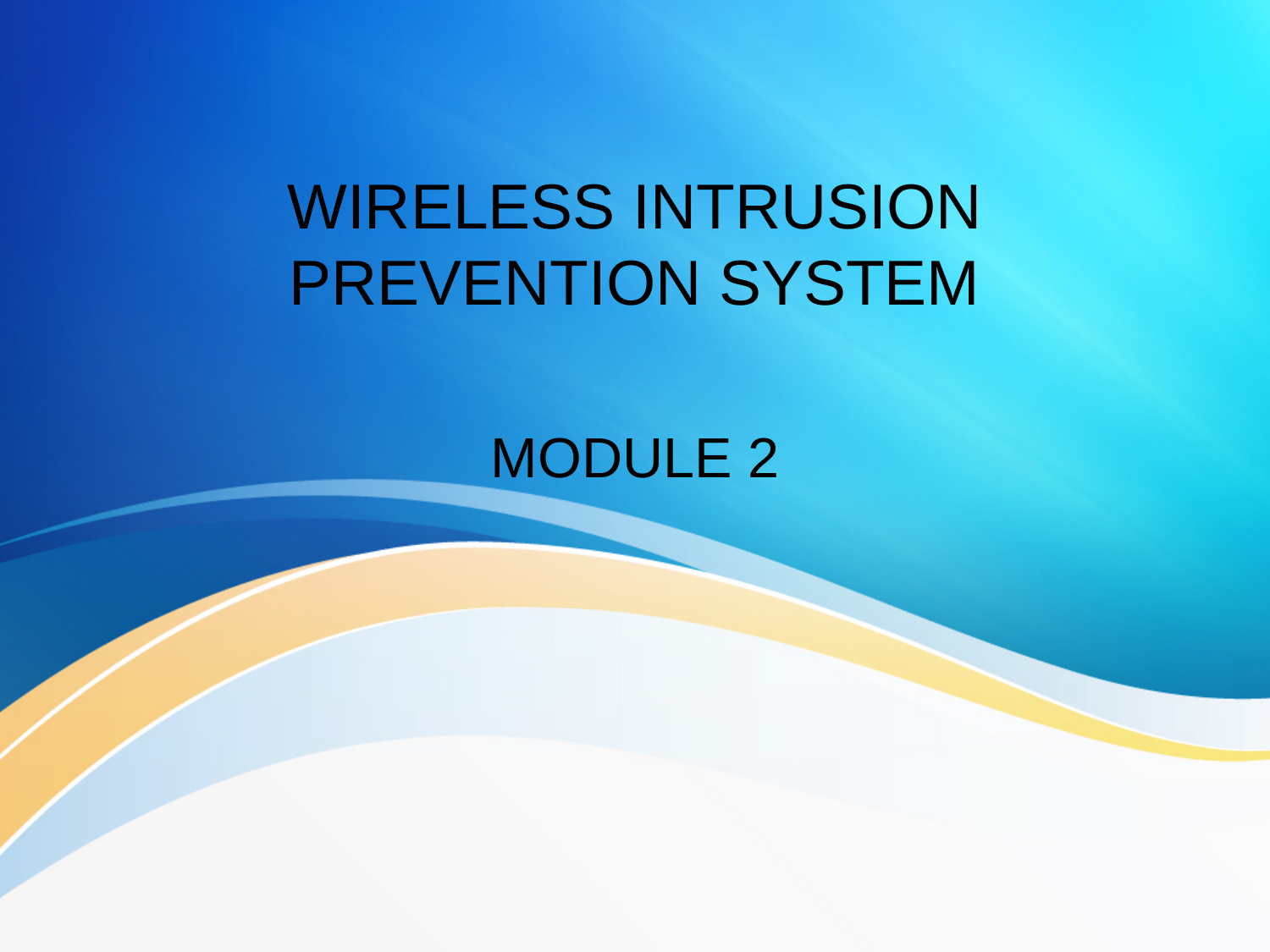

# WIRELESS INTRUSION PREVENTION SYSTEM

MODULE 2